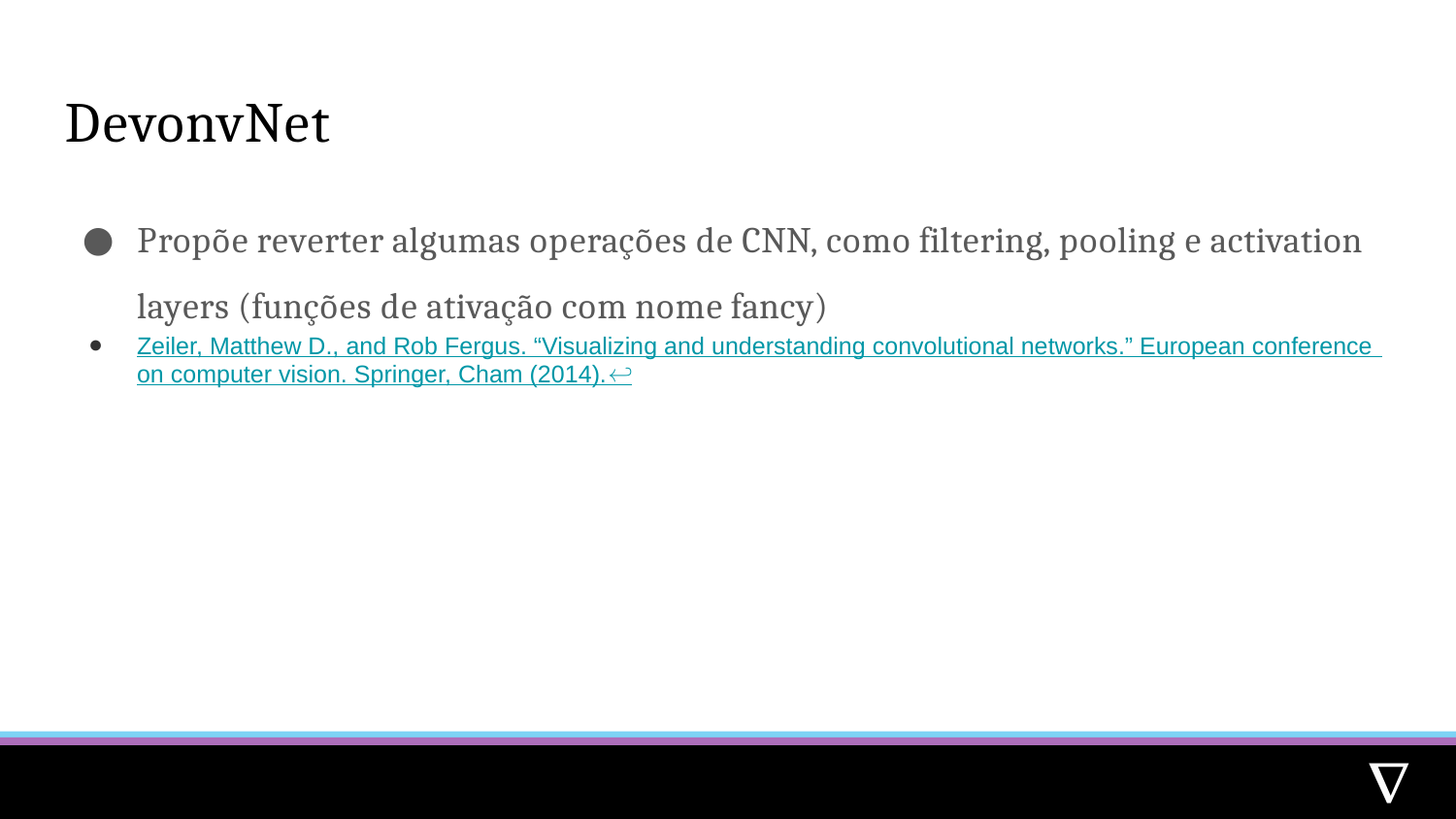

# DevonvNet
Propõe reverter algumas operações de CNN, como filtering, pooling e activation layers (funções de ativação com nome fancy)
Zeiler, Matthew D., and Rob Fergus. “Visualizing and understanding convolutional networks.” European conference on computer vision. Springer, Cham (2014).↩︎